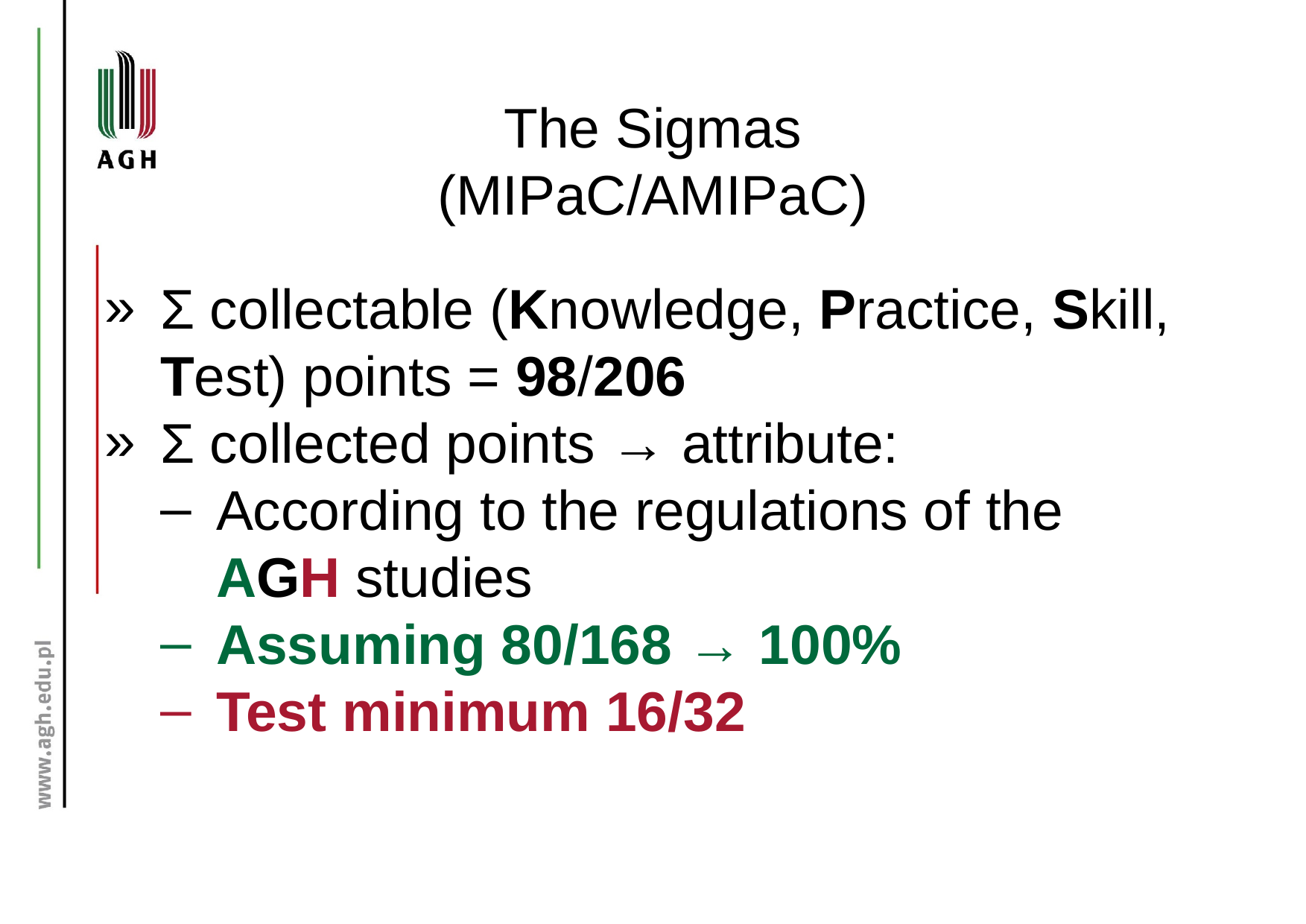

# The Sigmas (MIPaC/AMIPaC)
Σ collectable (Knowledge, Practice, Skill, Test) points = 98/206
Σ collected points → attribute:
According to the regulations of the AGH studies
Assuming 80/168 → 100%
Test minimum 16/32